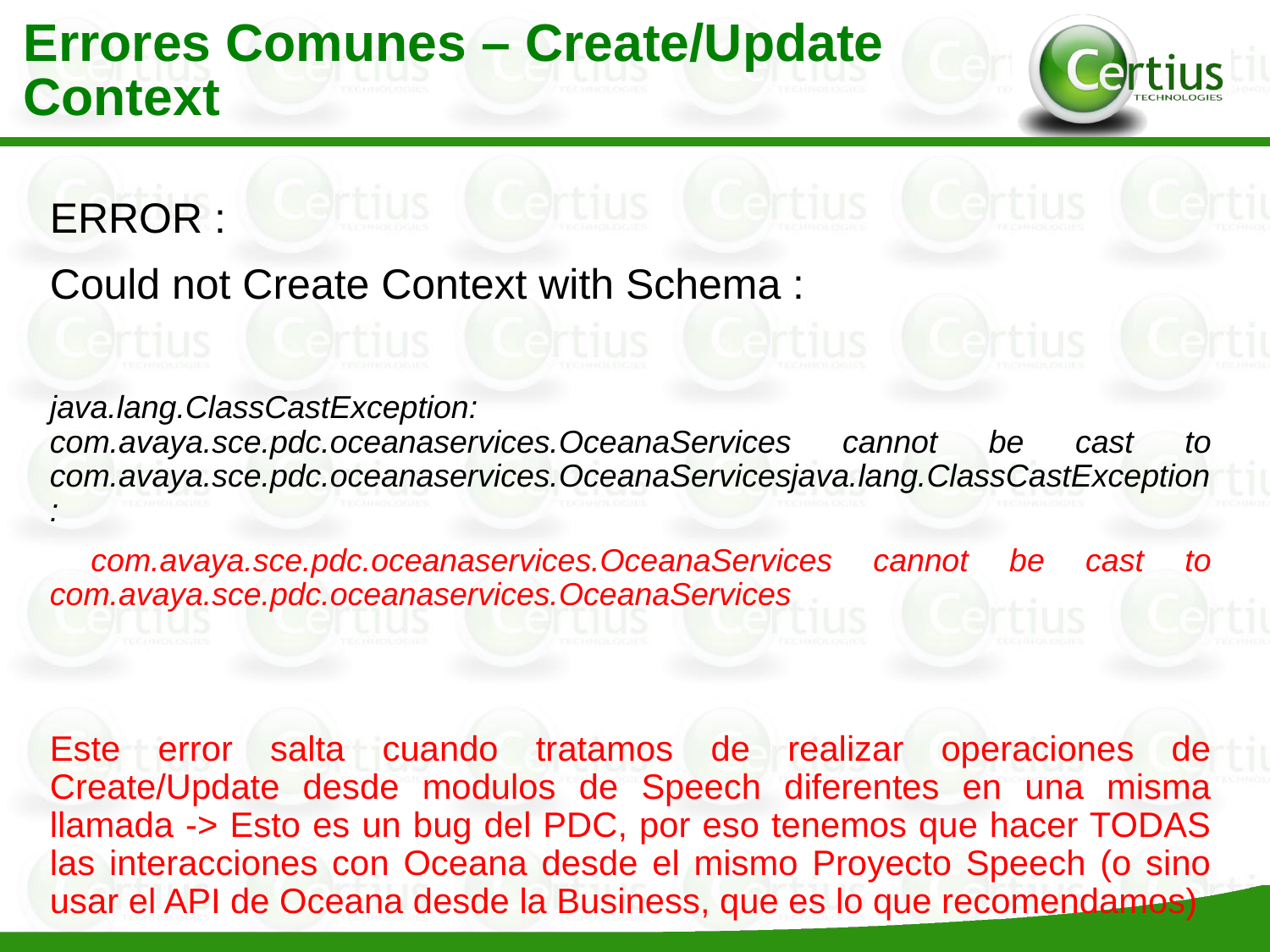

Errores Comunes – Create/Update Context
ERROR :
Could not Create Context with Schema :

java.lang.ClassCastException: com.avaya.sce.pdc.oceanaservices.OceanaServices cannot be cast to com.avaya.sce.pdc.oceanaservices.OceanaServicesjava.lang.ClassCastException:
 com.avaya.sce.pdc.oceanaservices.OceanaServices cannot be cast to com.avaya.sce.pdc.oceanaservices.OceanaServices

Este error salta cuando tratamos de realizar operaciones de Create/Update desde modulos de Speech diferentes en una misma llamada -> Esto es un bug del PDC, por eso tenemos que hacer TODAS las interacciones con Oceana desde el mismo Proyecto Speech (o sino usar el API de Oceana desde la Business, que es lo que recomendamos)